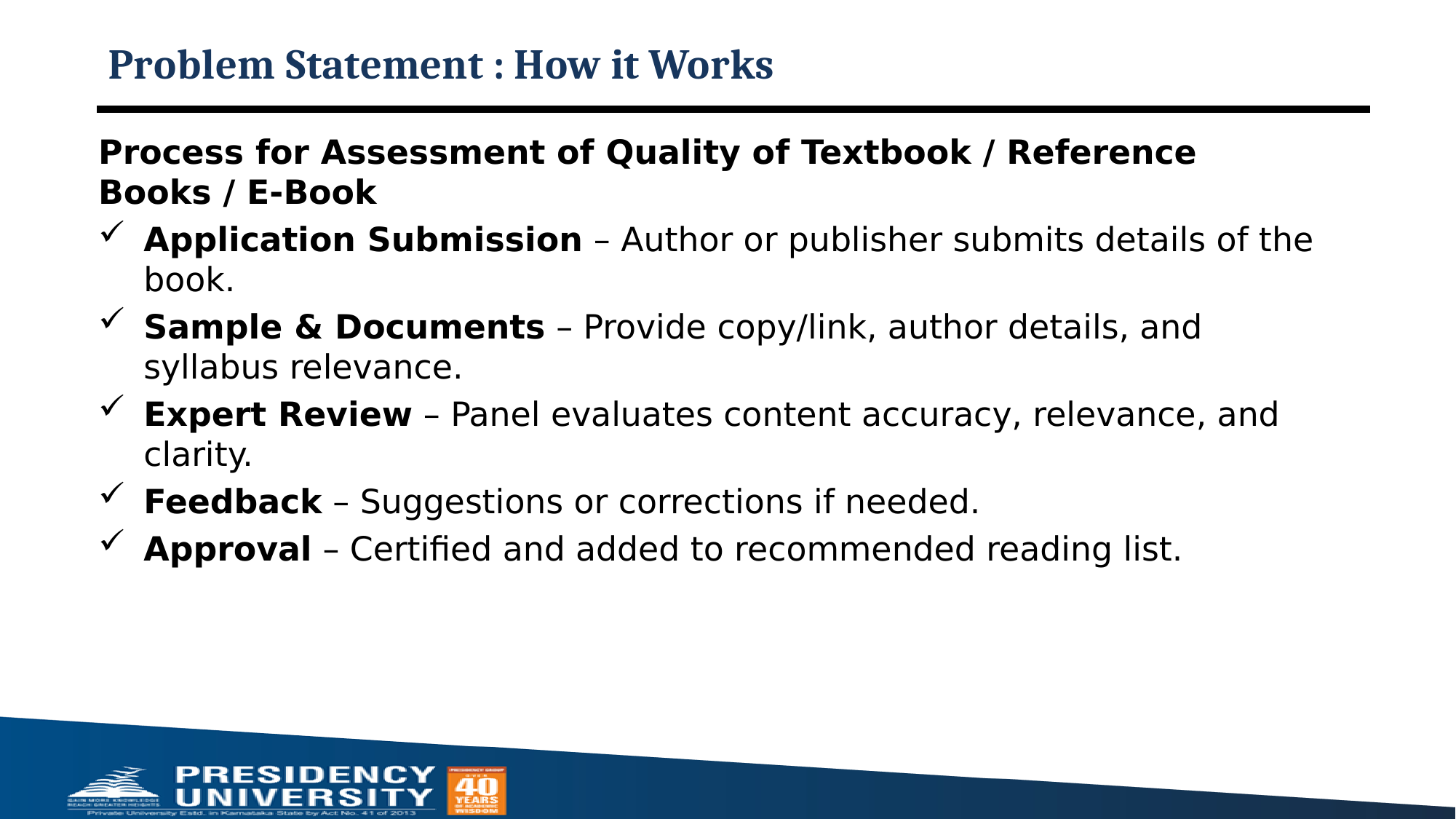

# Problem Statement : How it Works
Process for Assessment of Quality of Textbook / Reference Books / E-Book
Application Submission – Author or publisher submits details of the book.
Sample & Documents – Provide copy/link, author details, and syllabus relevance.
Expert Review – Panel evaluates content accuracy, relevance, and clarity.
Feedback – Suggestions or corrections if needed.
Approval – Certified and added to recommended reading list.